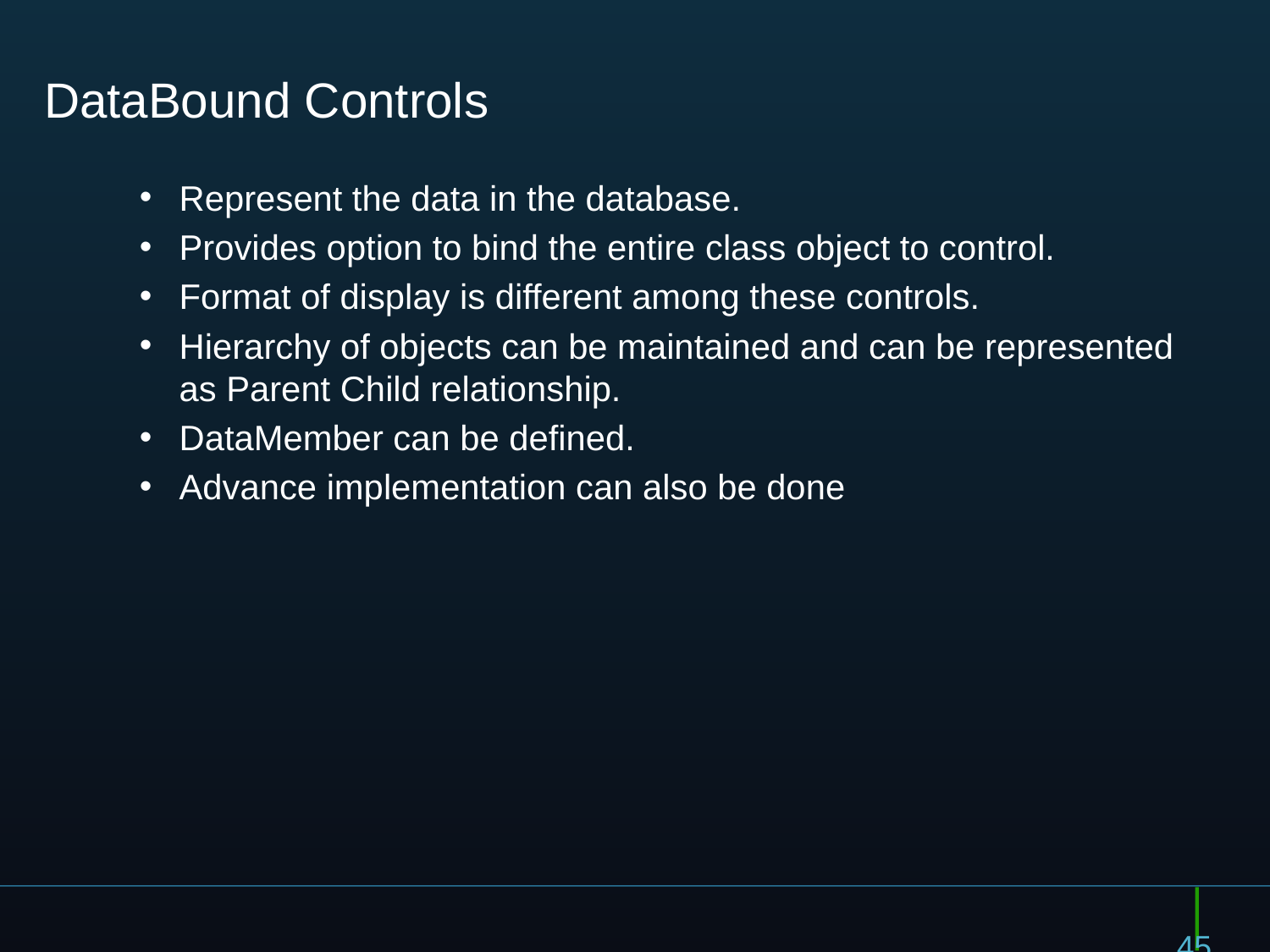

# DataBound Controls
Represent the data in the database.
Provides option to bind the entire class object to control.
Format of display is different among these controls.
Hierarchy of objects can be maintained and can be represented as Parent Child relationship.
DataMember can be defined.
Advance implementation can also be done

45